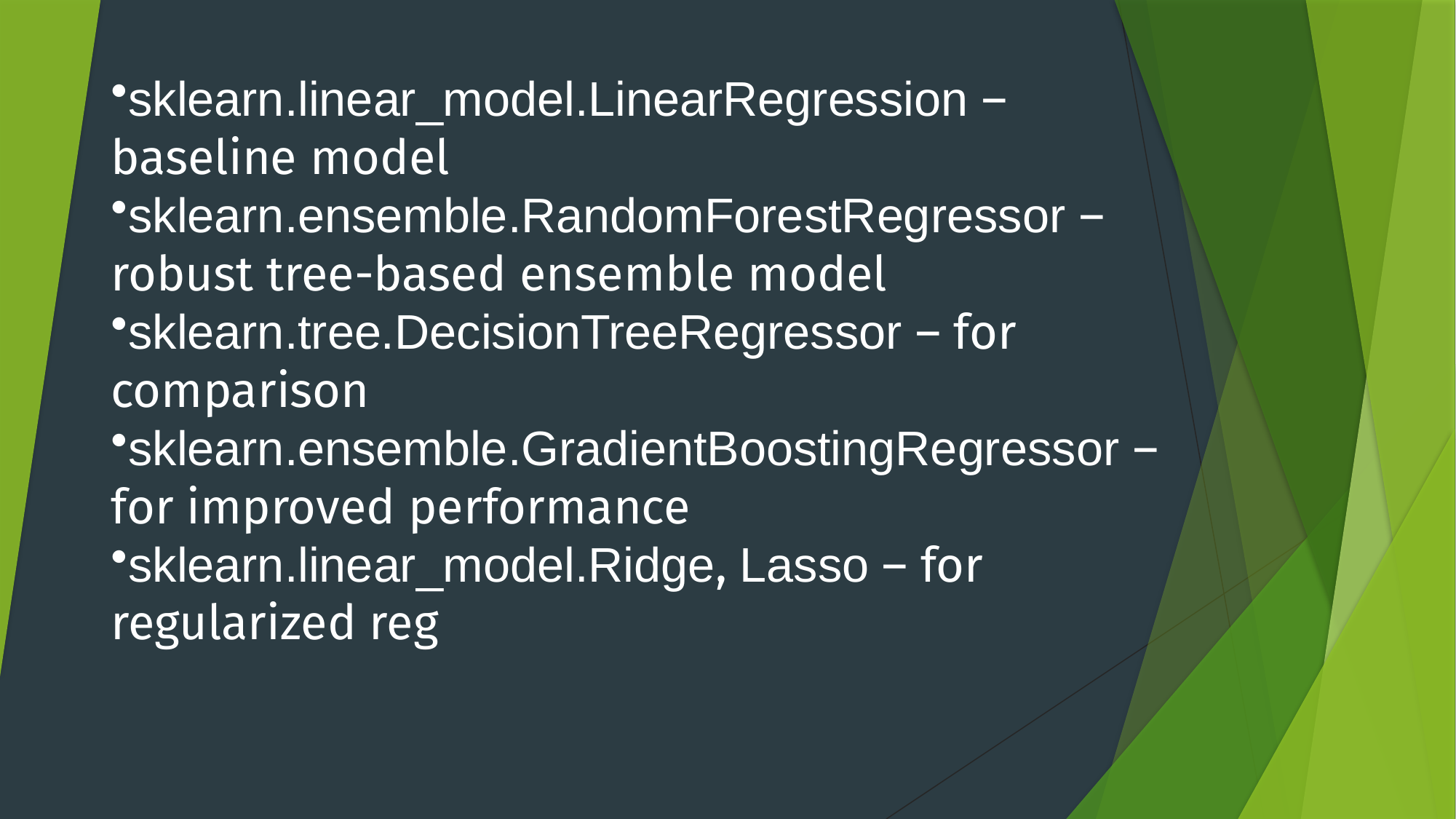

sklearn.linear_model.LinearRegression – baseline model
sklearn.ensemble.RandomForestRegressor – robust tree-based ensemble model
sklearn.tree.DecisionTreeRegressor – for comparison
sklearn.ensemble.GradientBoostingRegressor – for improved performance
sklearn.linear_model.Ridge, Lasso – for regularized reg